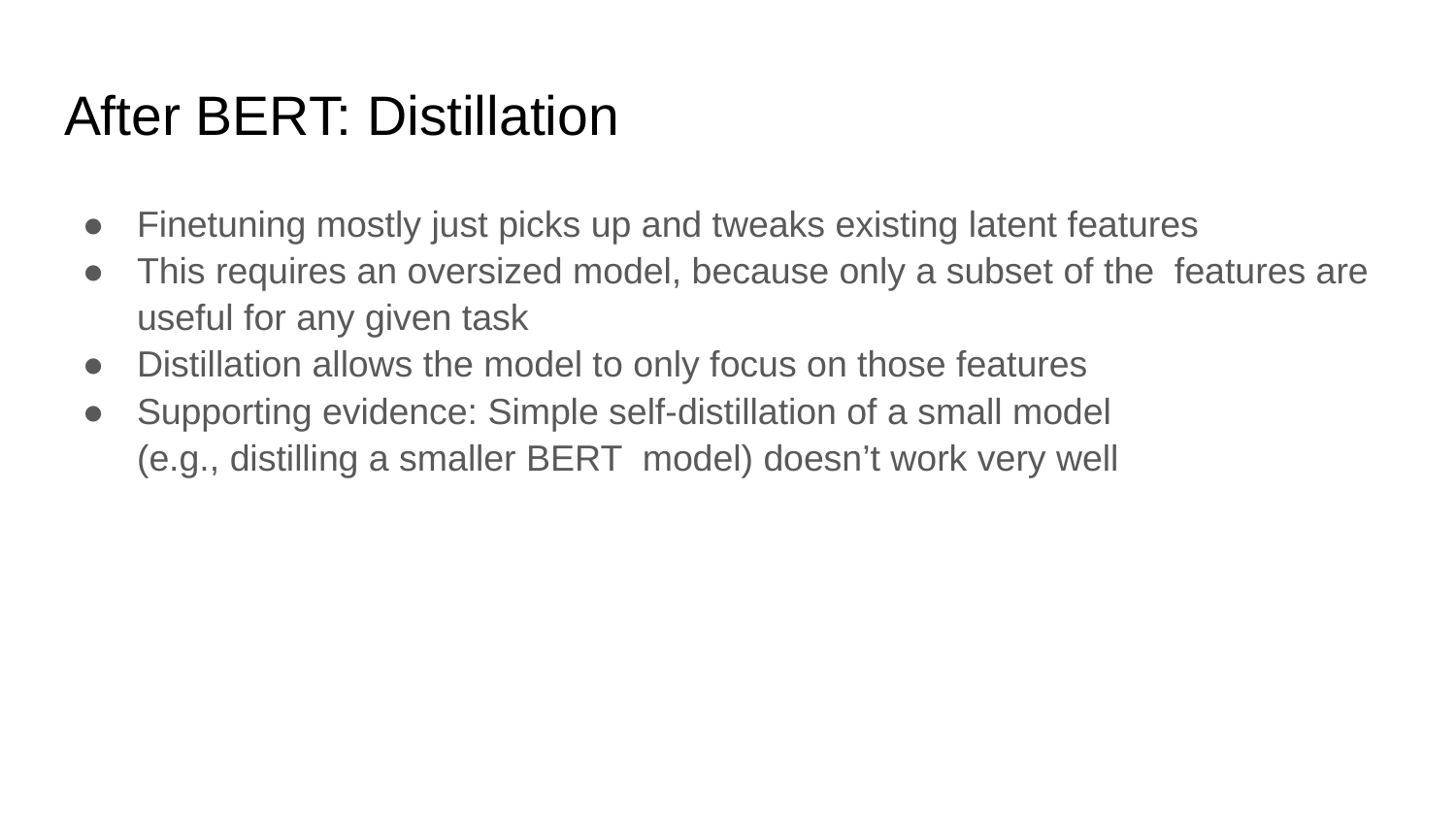

# After BERT: Distillation
Finetuning mostly just picks up and tweaks existing latent features
This requires an oversized model, because only a subset of the  features are useful for any given task
Distillation allows the model to only focus on those features
Supporting evidence: Simple self-distillation of a small model
(e.g., distilling a smaller BERT  model) doesn’t work very well